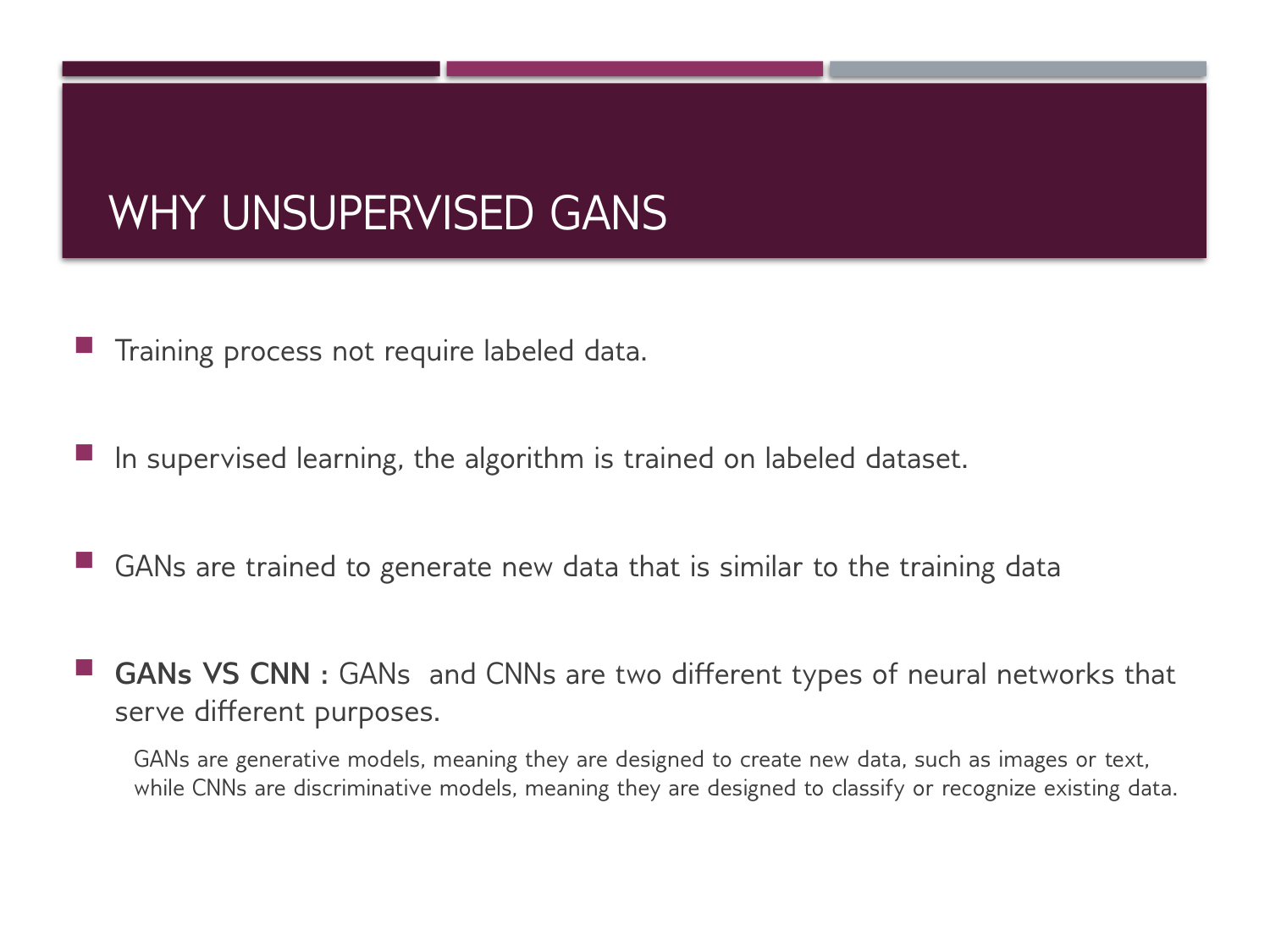

# Why unsupervised GANS
Training process not require labeled data.

In supervised learning, the algorithm is trained on labeled dataset.

GANs are trained to generate new data that is similar to the training data

GANs VS CNN : GANs  and CNNs are two different types of neural networks that serve different purposes.
GANs are generative models, meaning they are designed to create new data, such as images or text, while CNNs are discriminative models, meaning they are designed to classify or recognize existing data.